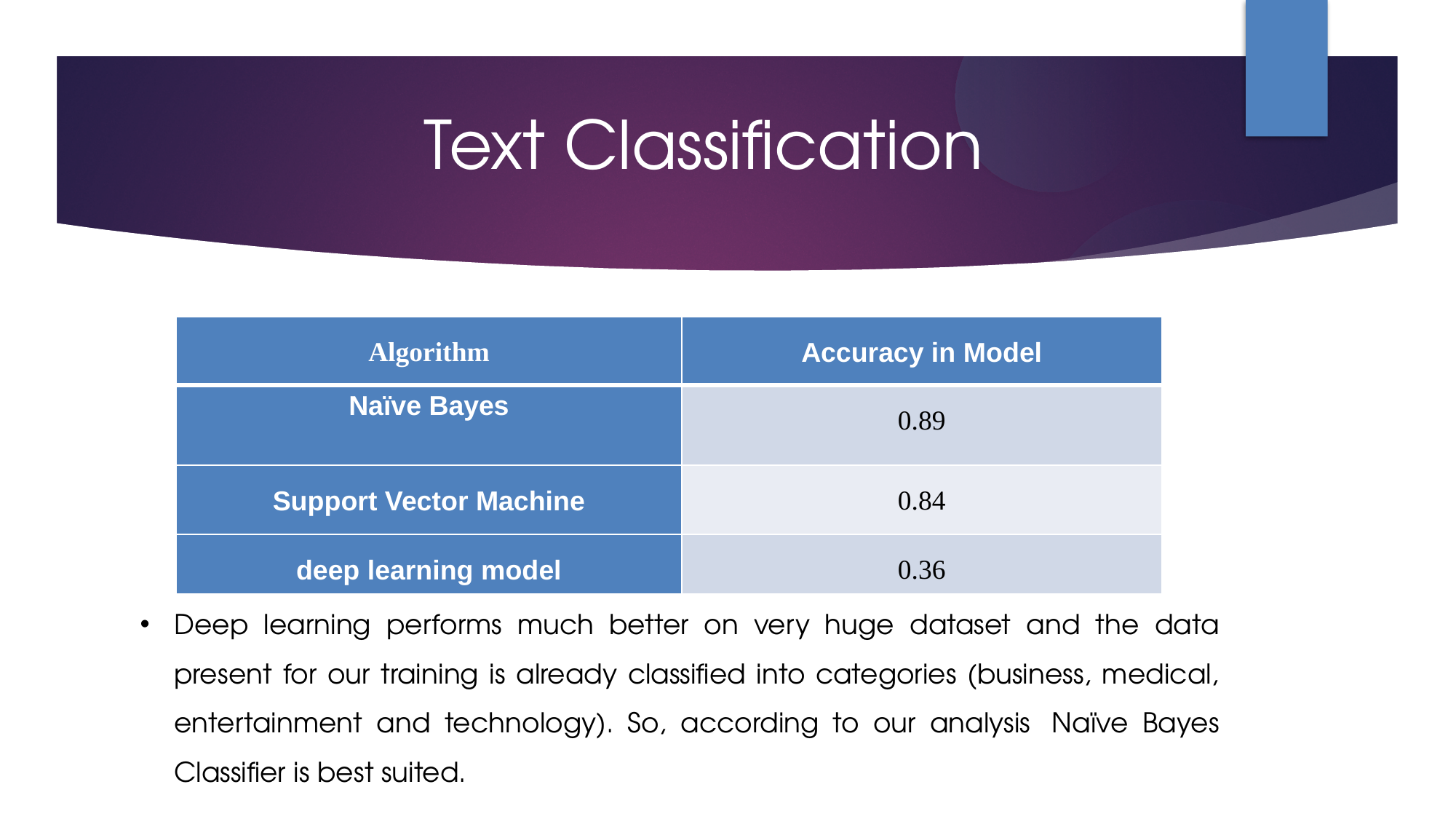

Text Classification
| Algorithm | Accuracy in Model |
| --- | --- |
| Naïve Bayes | 0.89 |
| Support Vector Machine | 0.84 |
| deep learning model | 0.36 |

Deep learning performs much better on very huge dataset and the data present for our training is already classified into categories (business, medical, entertainment and technology). So, according to our analysis  Naïve Bayes Classifier is best suited.